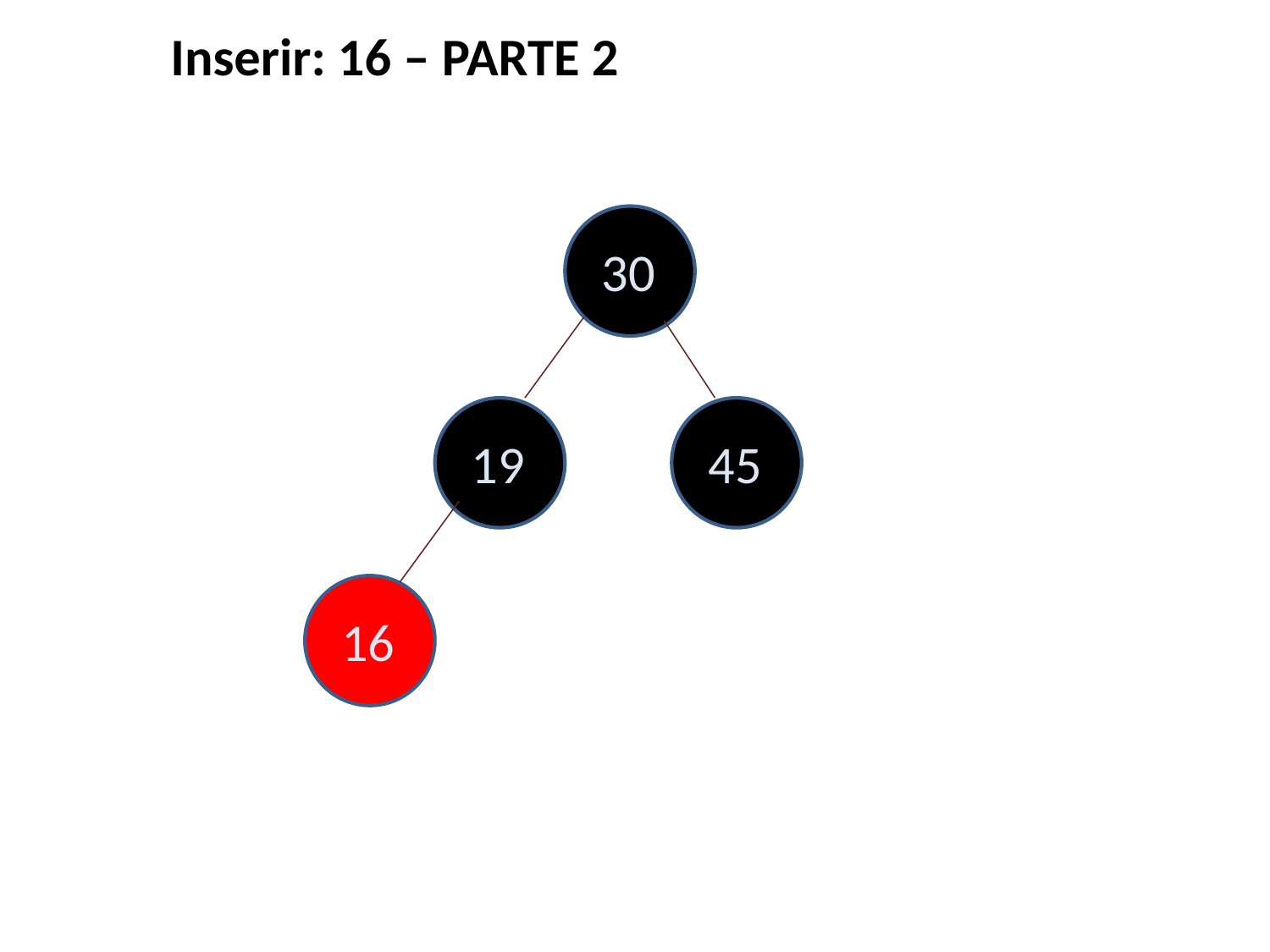

Inserir: 16 – PARTE 2

30

19
45

16